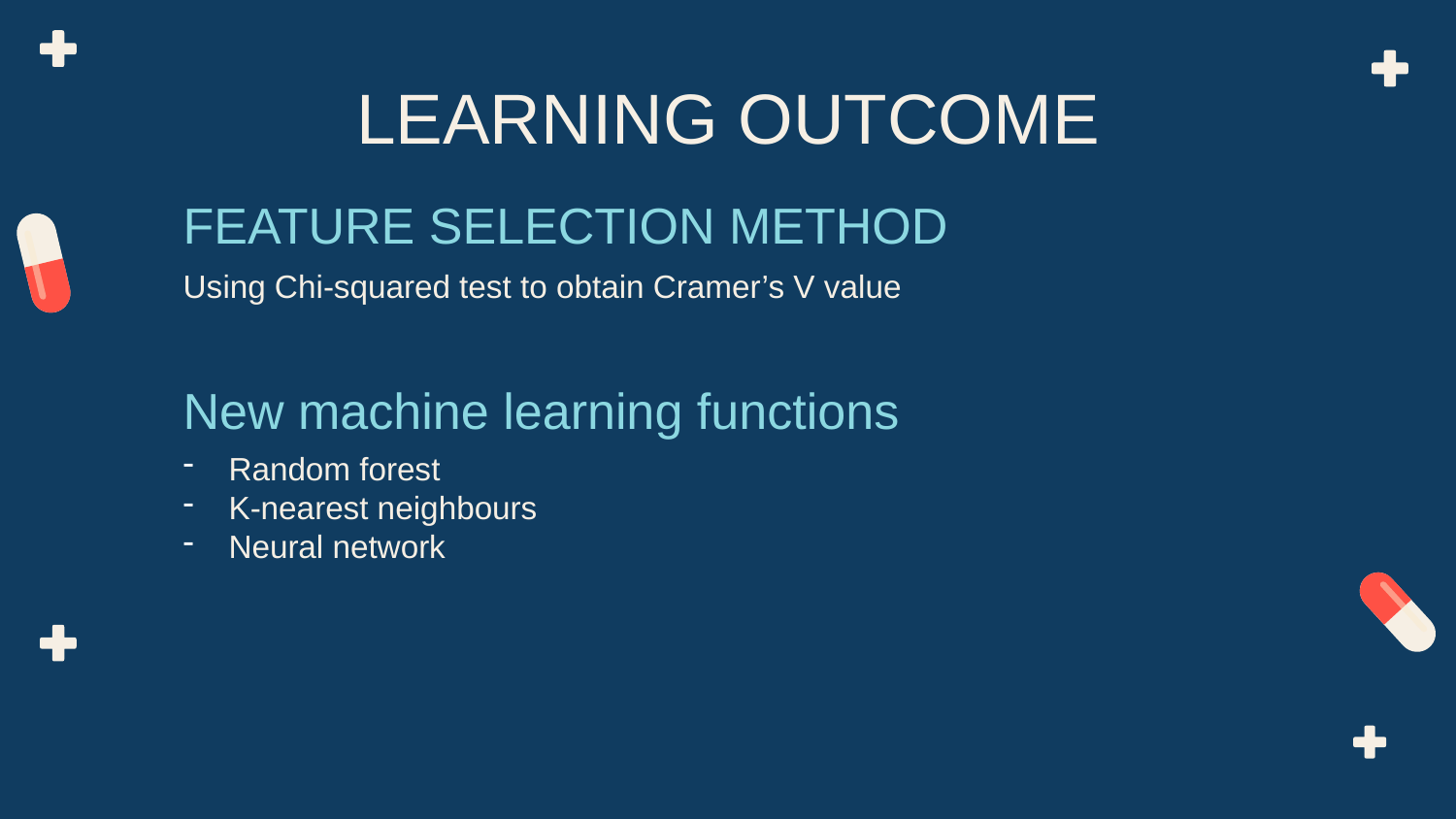

# LEARNING OUTCOME
FEATURE SELECTION METHOD
Using Chi-squared test to obtain Cramer’s V value
New machine learning functions
Random forest
K-nearest neighbours
Neural network